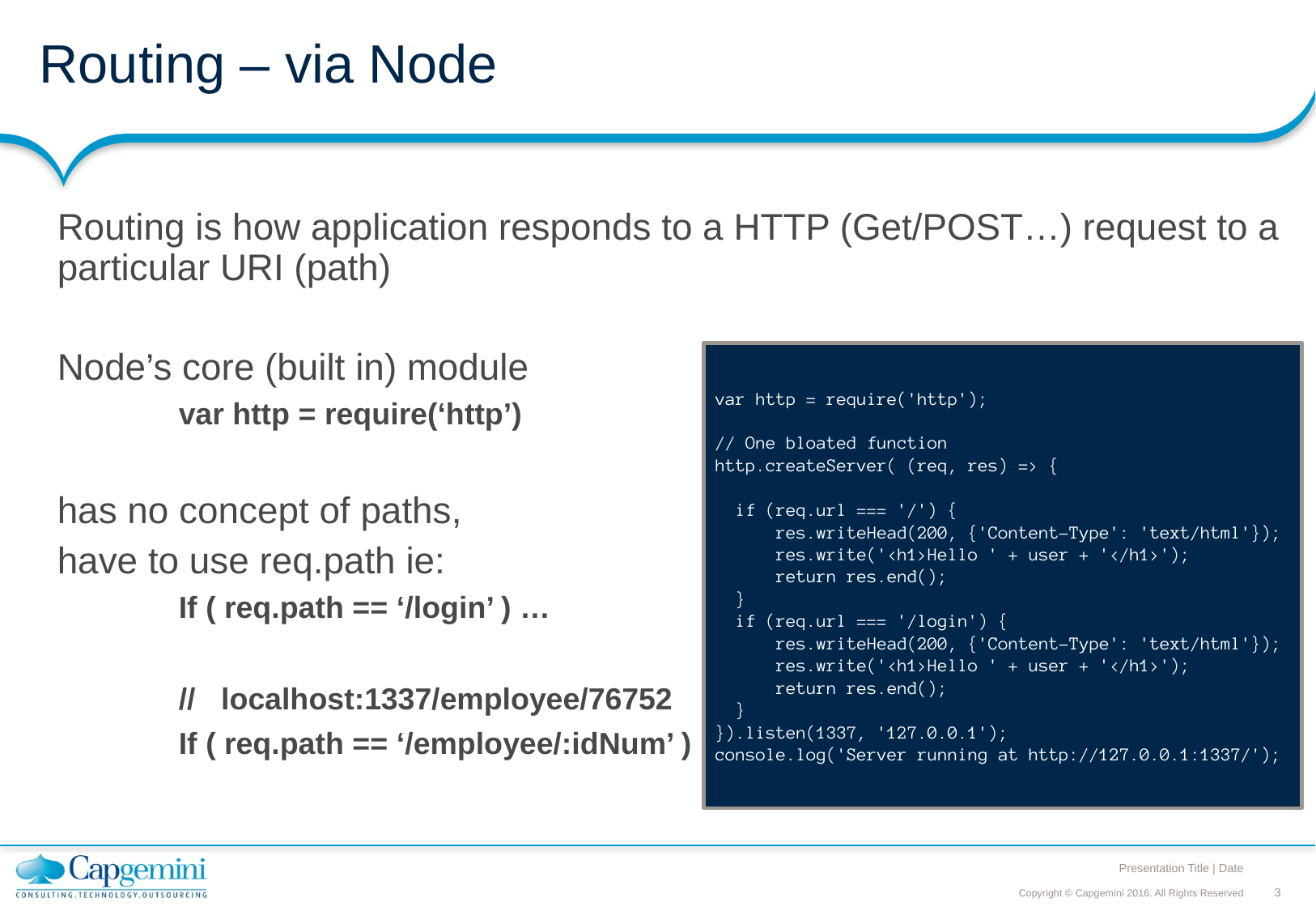

# Routing – via Node
Routing is how application responds to a HTTP (Get/POST…) request to a particular URI (path)

Node’s core (built in) module
	var http = require(‘http’)

has no concept of paths,
have to use req.path ie:
	If ( req.path == ‘/login’ ) …

	//   localhost:1337/employee/76752
	If ( req.path == ‘/employee/:idNum’ )
var http = require('http');

// One bloated function
http.createServer( (req, res) => {

  if (req.url === '/') {
      res.writeHead(200, {'Content-Type': 'text/html'});
      res.write('<h1>Hello ' + user + '</h1>');
      return res.end();
  }
  if (req.url === '/login') {
      res.writeHead(200, {'Content-Type': 'text/html'});
      res.write('<h1>Hello ' + user + '</h1>');
      return res.end();
  }
}).listen(1337, '127.0.0.1');
console.log('Server running at http://127.0.0.1:1337/');